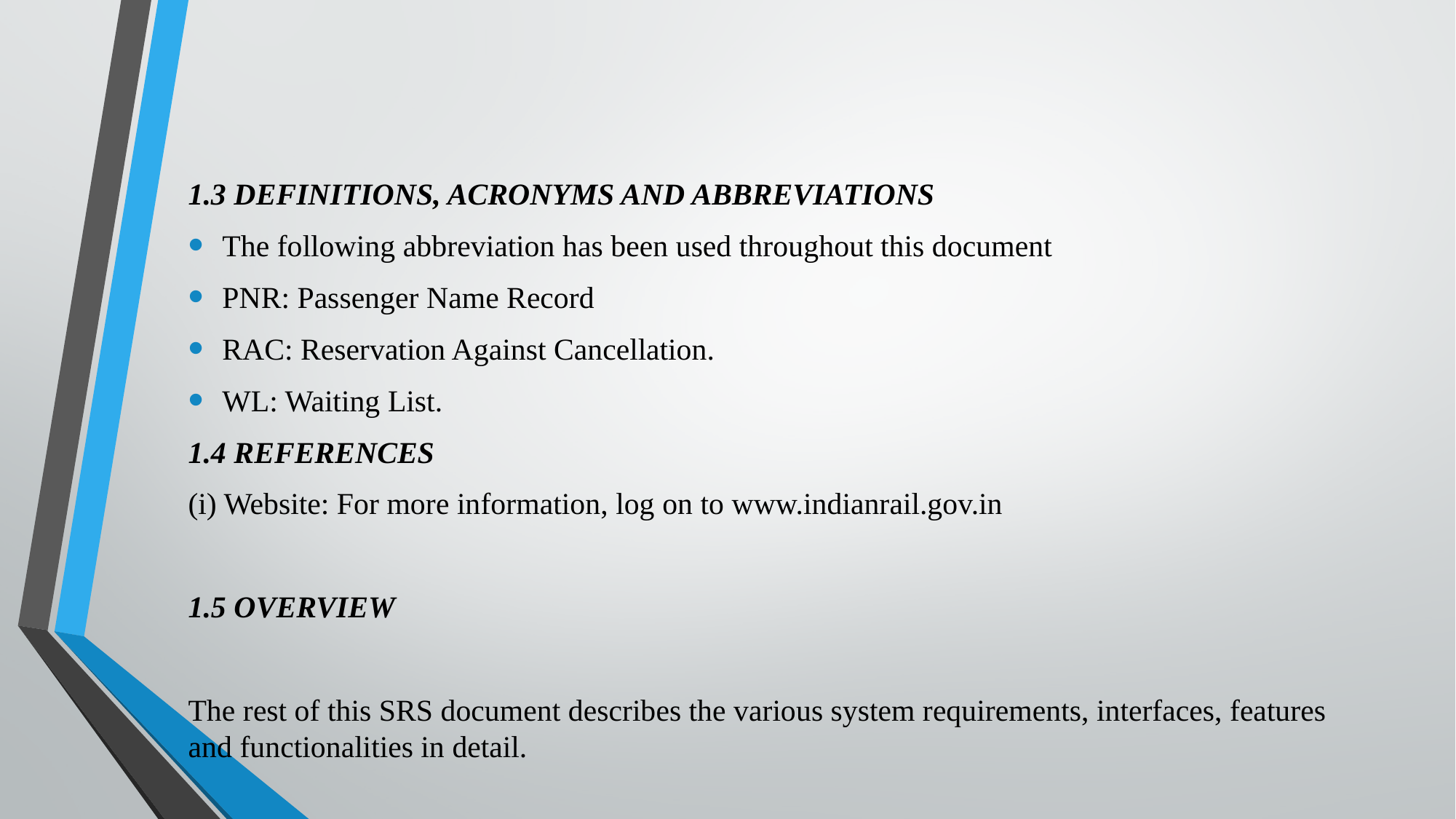

#

1.3 DEFINITIONS, ACRONYMS AND ABBREVIATIONS
The following abbreviation has been used throughout this document
PNR: Passenger Name Record
RAC: Reservation Against Cancellation.
WL: Waiting List.
1.4 REFERENCES
(i) Website: For more information, log on to www.indianrail.gov.in

1.5 OVERVIEW

The rest of this SRS document describes the various system requirements, interfaces, features and functionalities in detail.